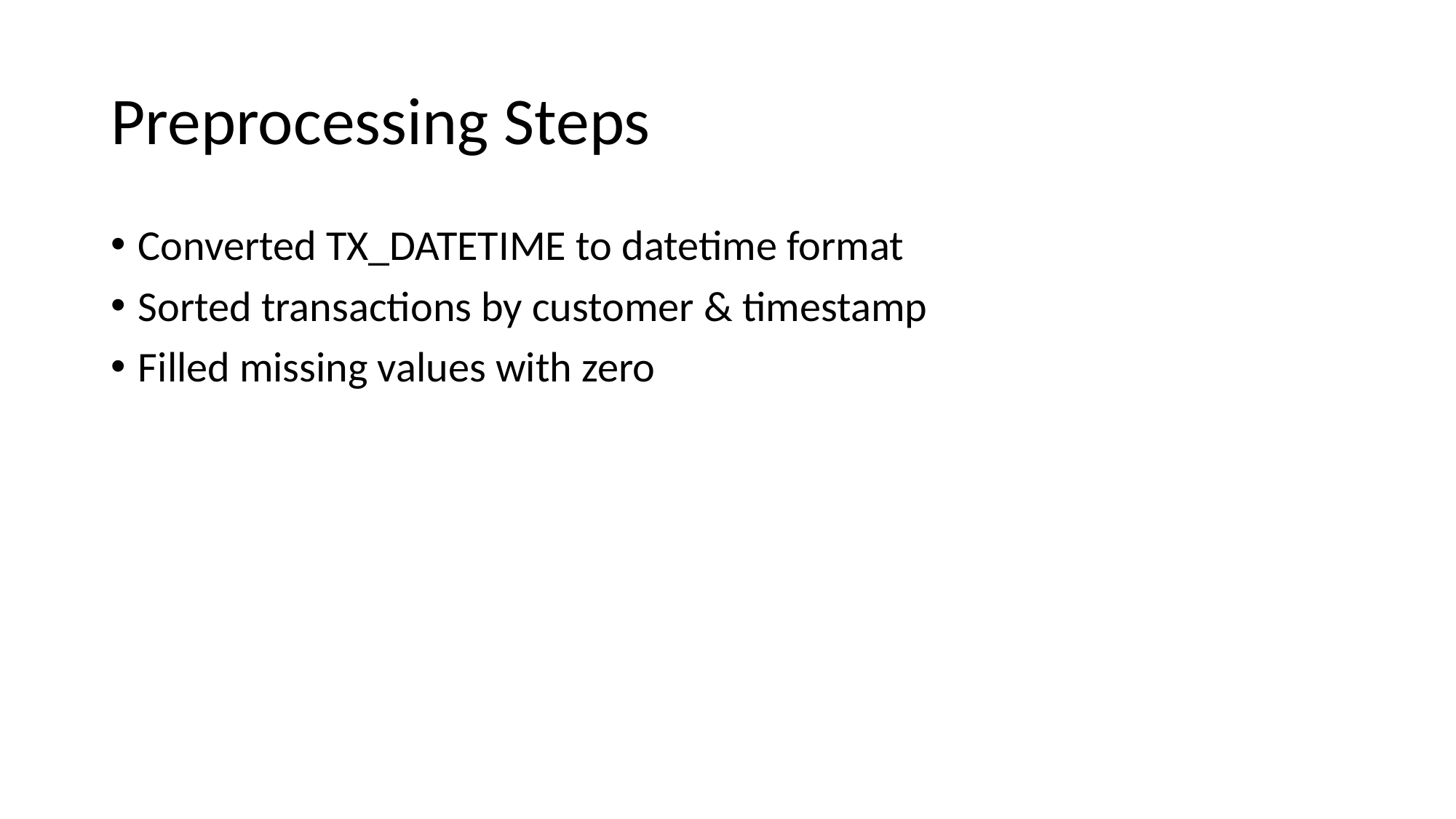

# Preprocessing Steps
Converted TX_DATETIME to datetime format
Sorted transactions by customer & timestamp
Filled missing values with zero